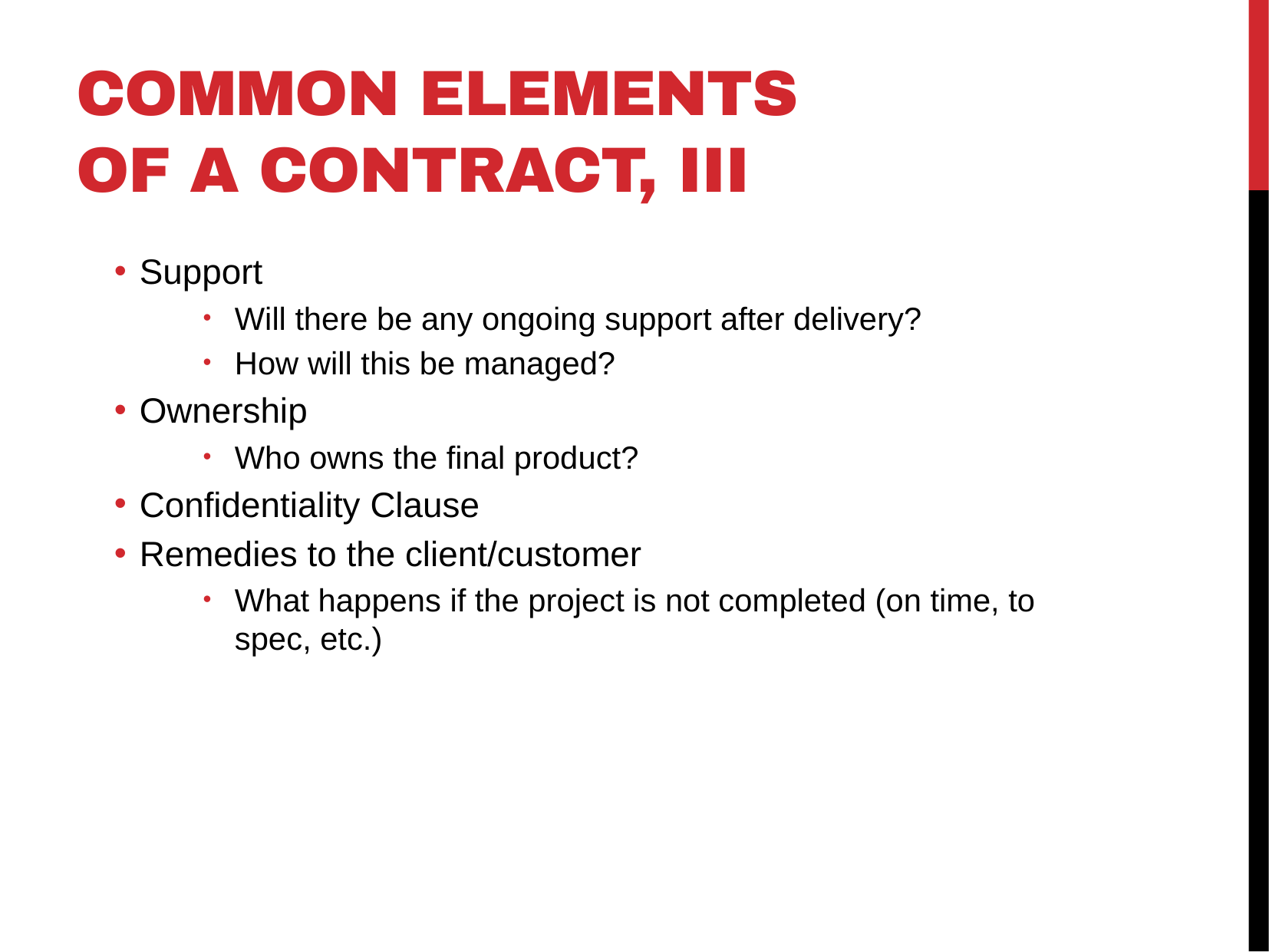

# Common Elements of a Contract, III
Support
Will there be any ongoing support after delivery?
How will this be managed?
Ownership
Who owns the final product?
Confidentiality Clause
Remedies to the client/customer
What happens if the project is not completed (on time, to spec, etc.)